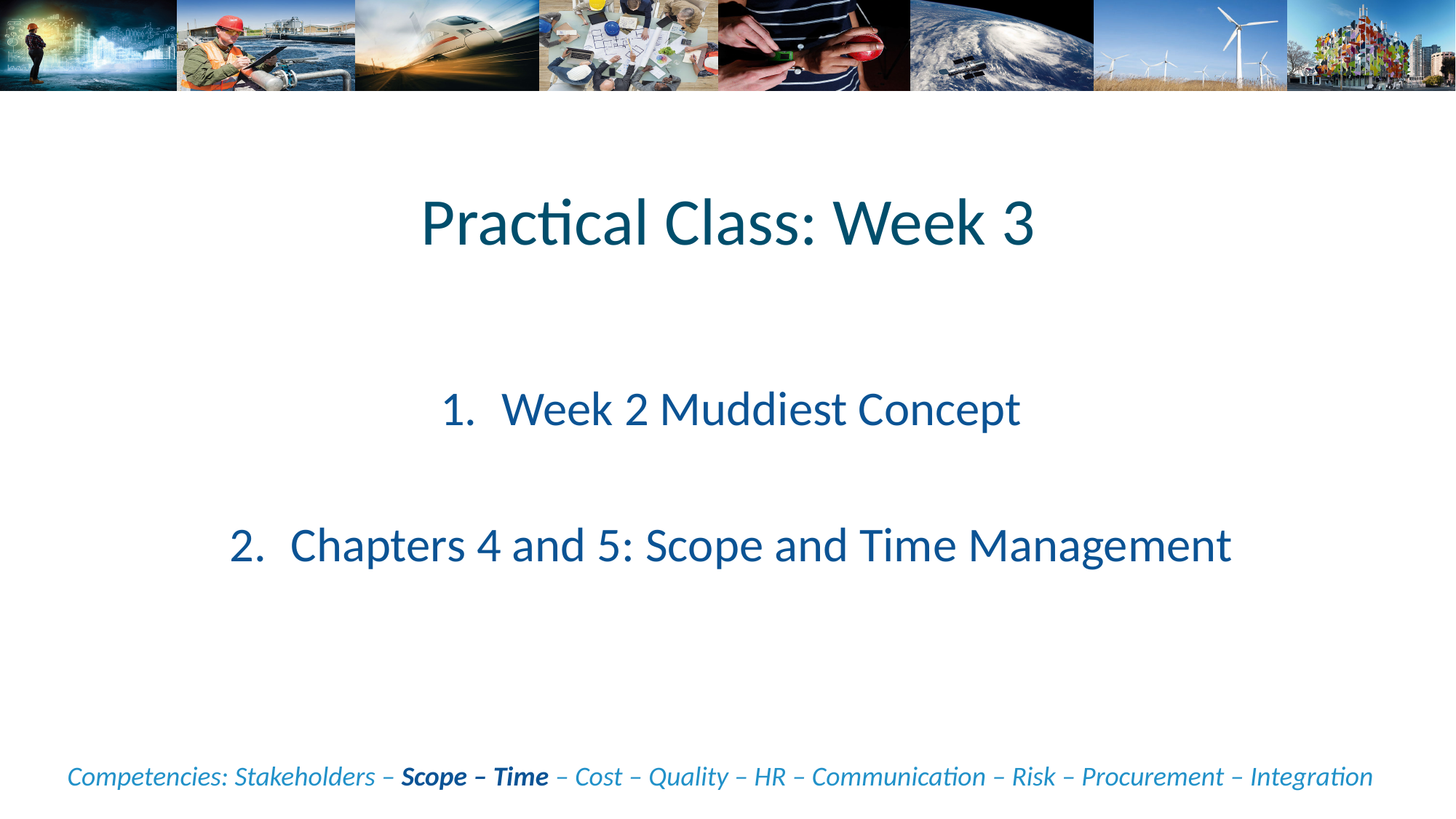

# Practical Class: Week 3

Week 2 Muddiest Concept

Chapters 4 and 5: Scope and Time Management

Competencies: Stakeholders – Scope – Time – Cost – Quality – HR – Communication – Risk – Procurement – Integration